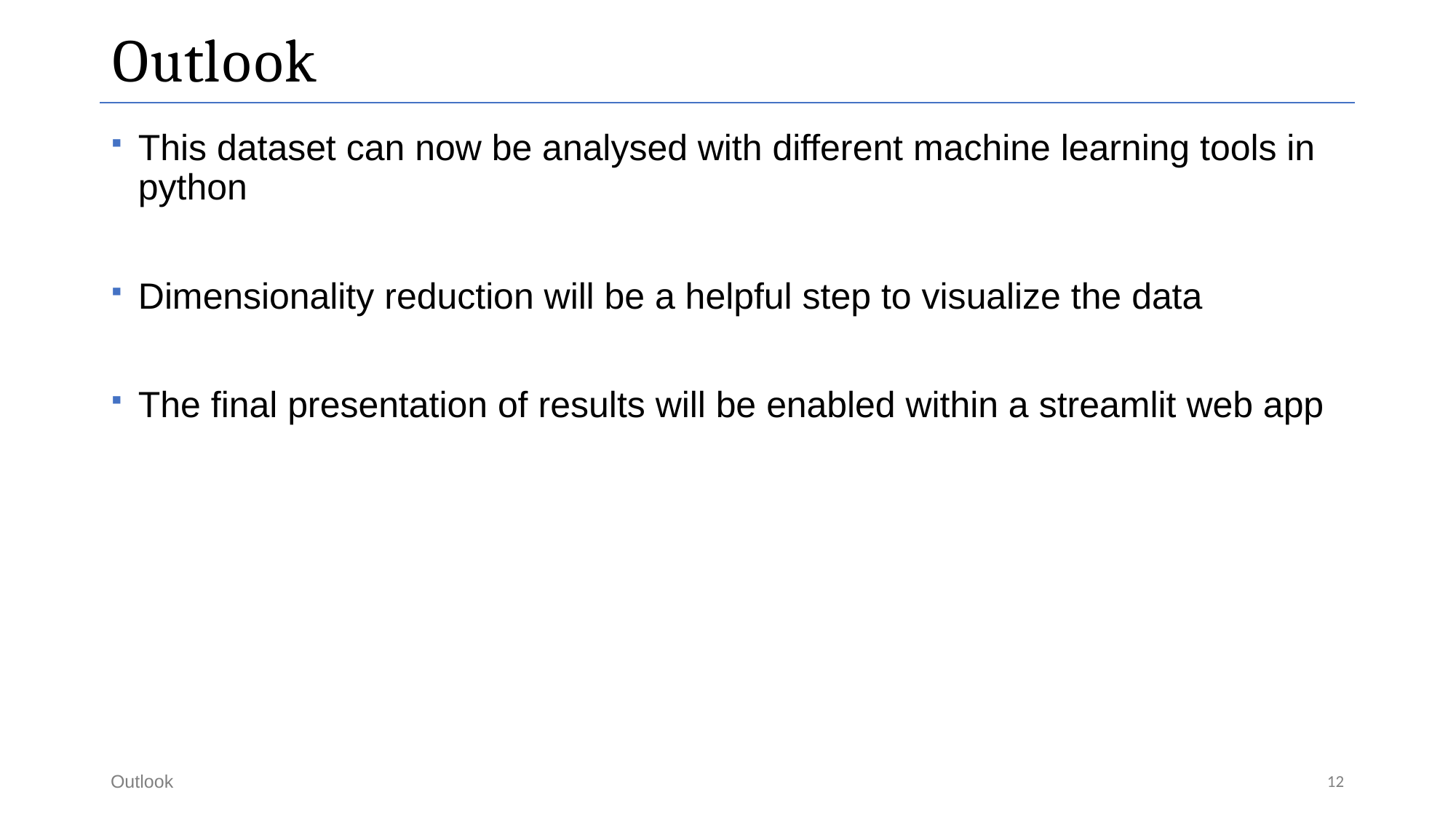

# Outlook
This dataset can now be analysed with different machine learning tools in python

Dimensionality reduction will be a helpful step to visualize the data

The final presentation of results will be enabled within a streamlit web app
12
Outlook